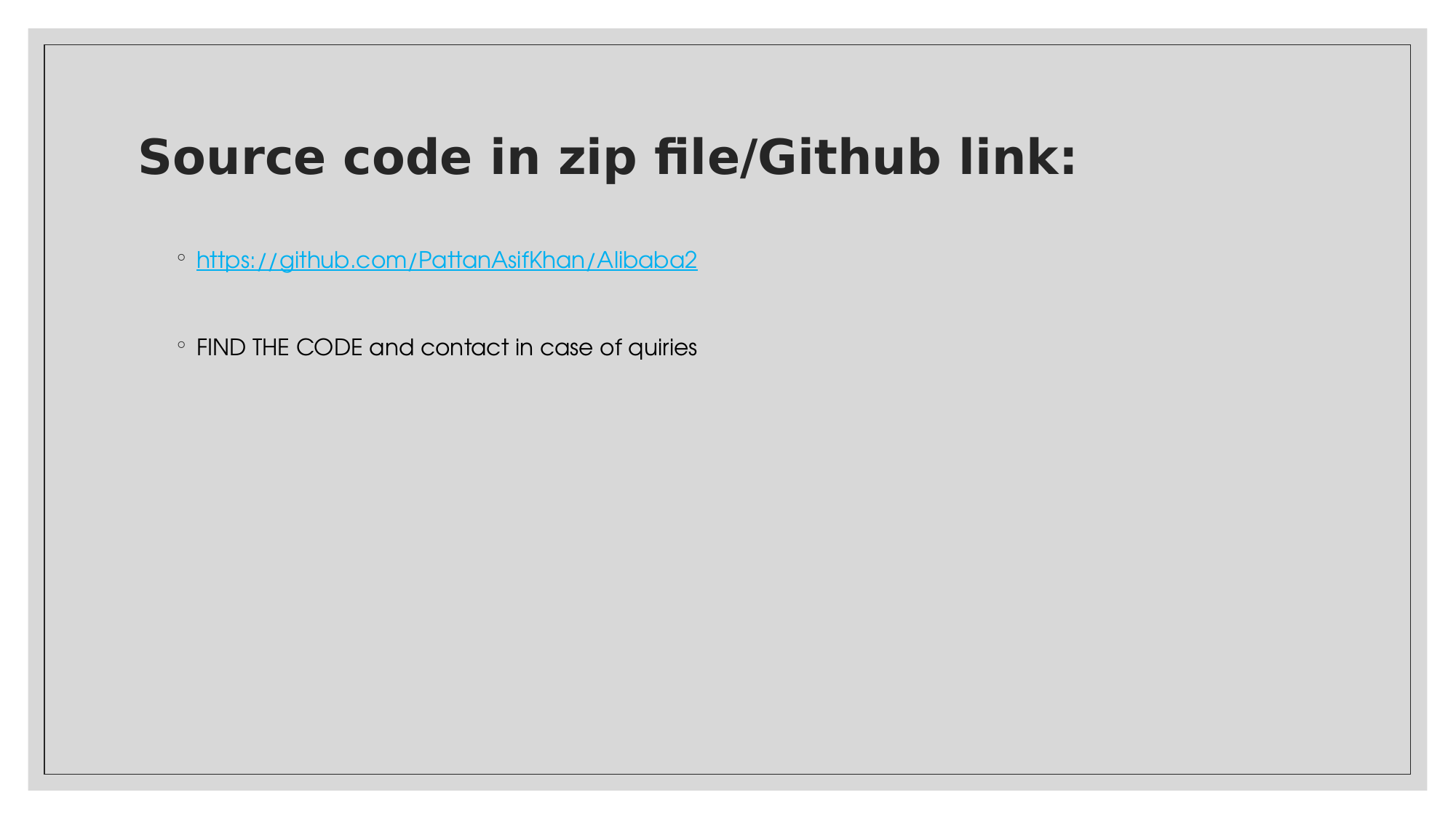

# Source code in zip file/Github link:
https://github.com/PattanAsifKhan/Alibaba2

FIND THE CODE and contact in case of quiries